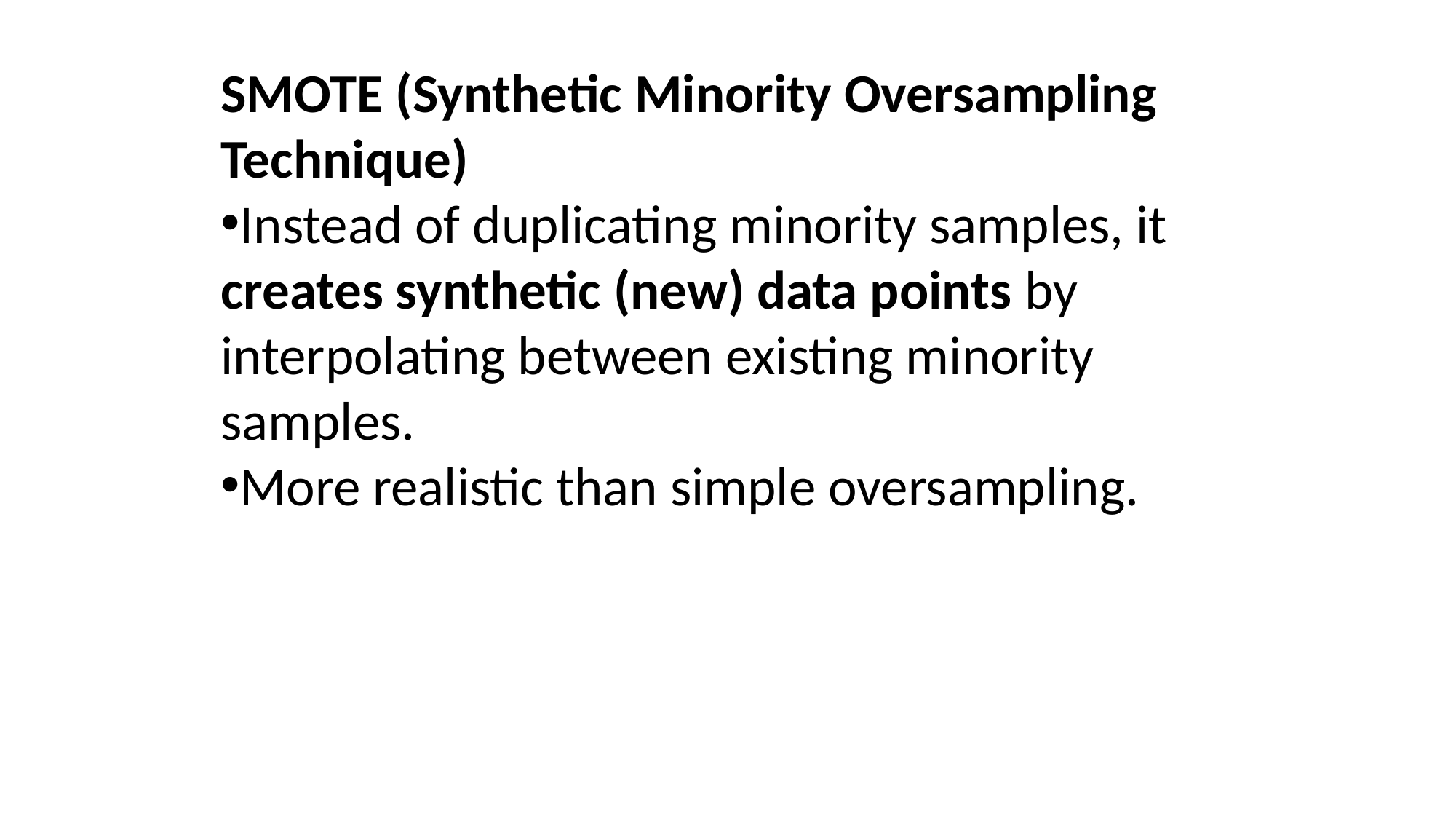

SMOTE (Synthetic Minority Oversampling Technique)
Instead of duplicating minority samples, it creates synthetic (new) data points by interpolating between existing minority samples.
More realistic than simple oversampling.